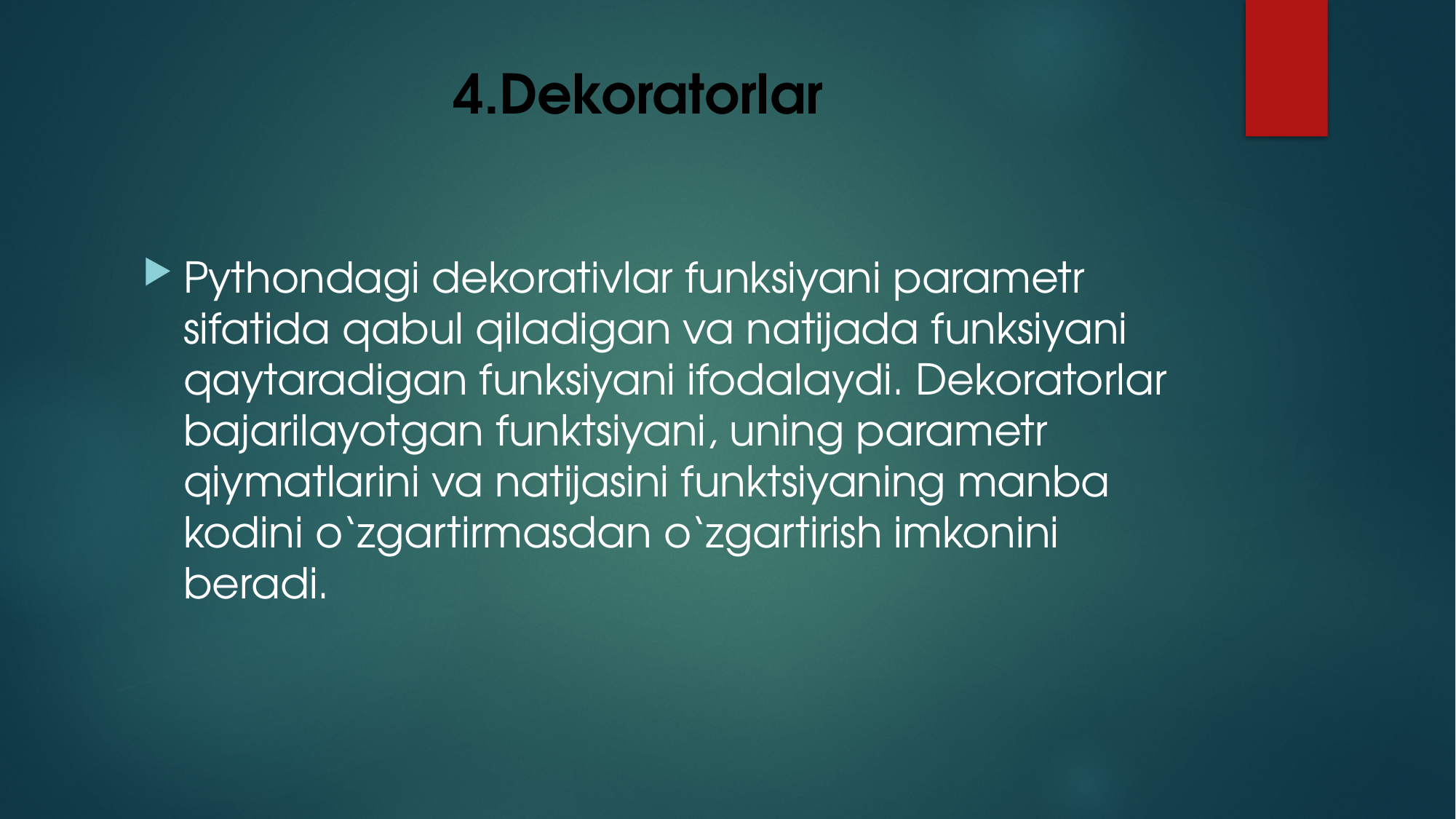

# 4.Dekoratorlar
Pythondagi dekorativlar funksiyani parametr sifatida qabul qiladigan va natijada funksiyani qaytaradigan funksiyani ifodalaydi. Dekoratorlar bajarilayotgan funktsiyani, uning parametr qiymatlarini va natijasini funktsiyaning manba kodini o‘zgartirmasdan o‘zgartirish imkonini beradi.